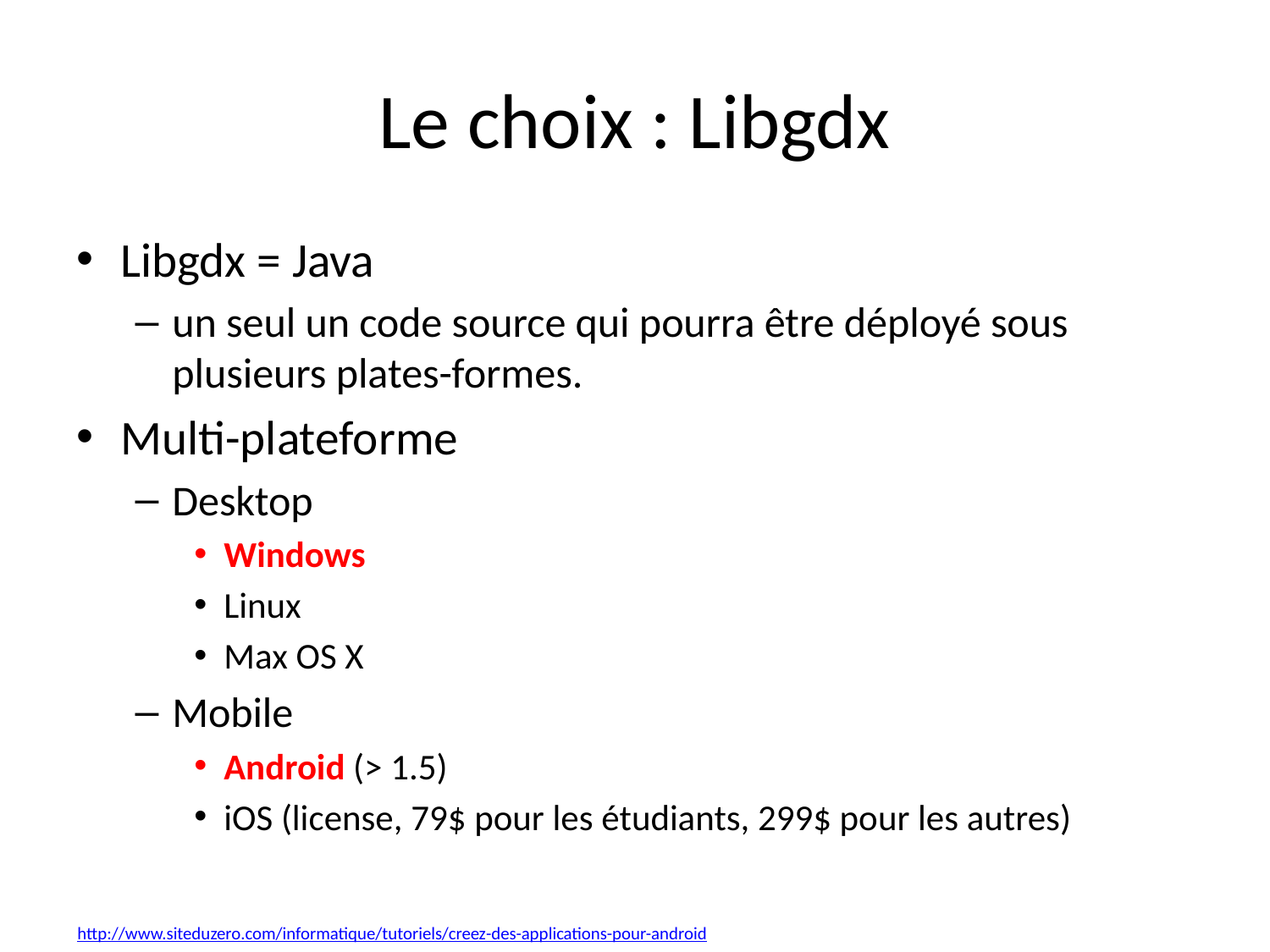

# Le choix : Libgdx
Libgdx = Java
un seul un code source qui pourra être déployé sous plusieurs plates-formes.
Multi-plateforme
Desktop
Windows
Linux
Max OS X
Mobile
Android (> 1.5)
iOS (license, 79$ pour les étudiants, 299$ pour les autres)